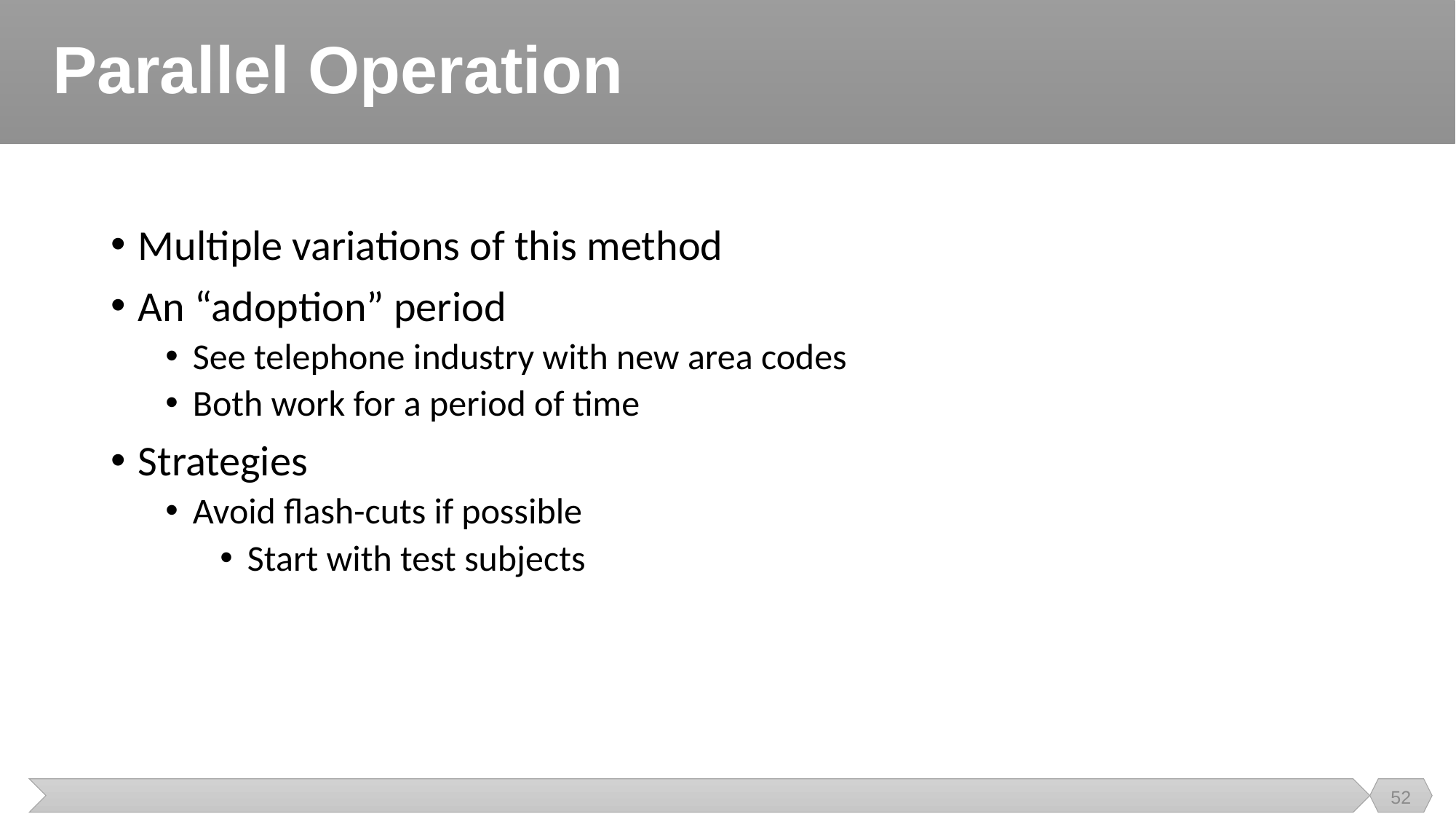

# Parallel Operation
Multiple variations of this method
An “adoption” period
See telephone industry with new area codes
Both work for a period of time
Strategies
Avoid flash-cuts if possible
Start with test subjects
52